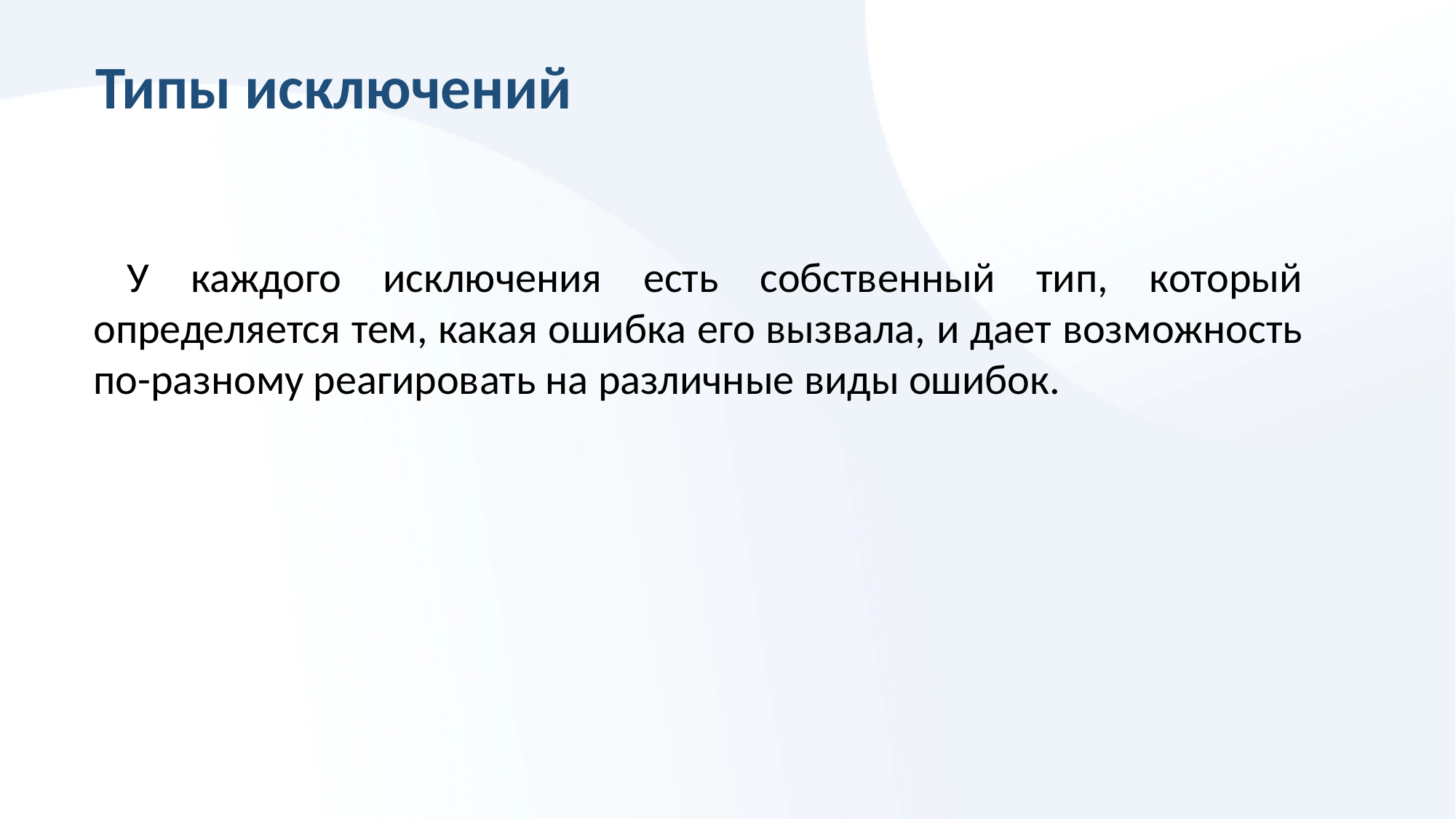

Типы исключений
У каждого исключения есть собственный тип, который определяется тем, какая ошибка его вызвала, и дает возможность по-разному реагировать на различные виды ошибок.